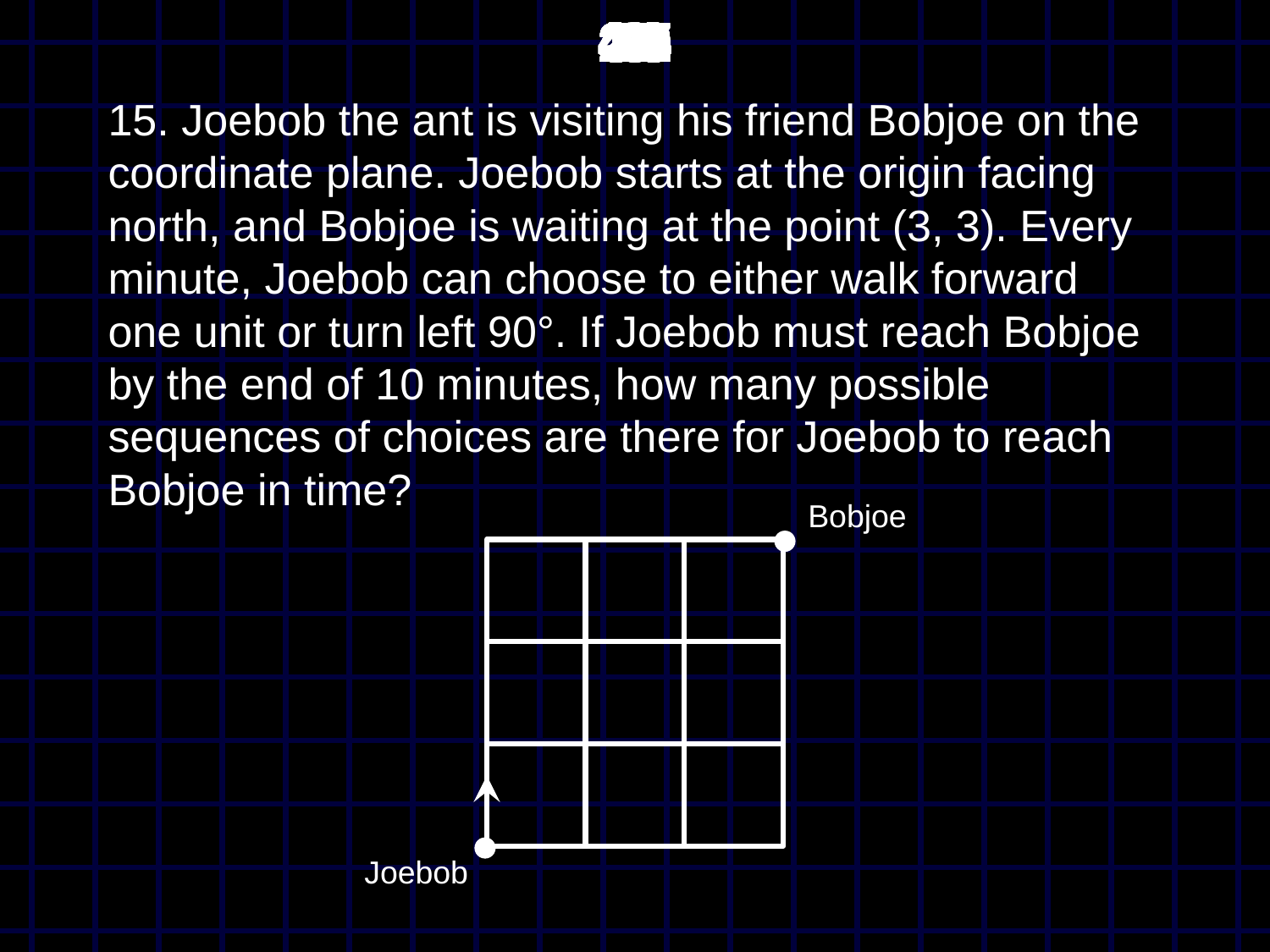

45
44
43
42
41
40
39
38
37
36
35
34
33
32
31
30
29
28
27
26
25
24
23
22
21
20
19
18
17
16
15
14
13
12
11
10
9
8
7
6
5
4
3
2
1
0

# 15. Joebob the ant is visiting his friend Bobjoe on the coordinate plane. Joebob starts at the origin facing north, and Bobjoe is waiting at the point (3, 3). Every minute, Joebob can choose to either walk forward one unit or turn left 90°. If Joebob must reach Bobjoe by the end of 10 minutes, how many possible sequences of choices are there for Joebob to reach Bobjoe in time?
Bobjoe

Joebob